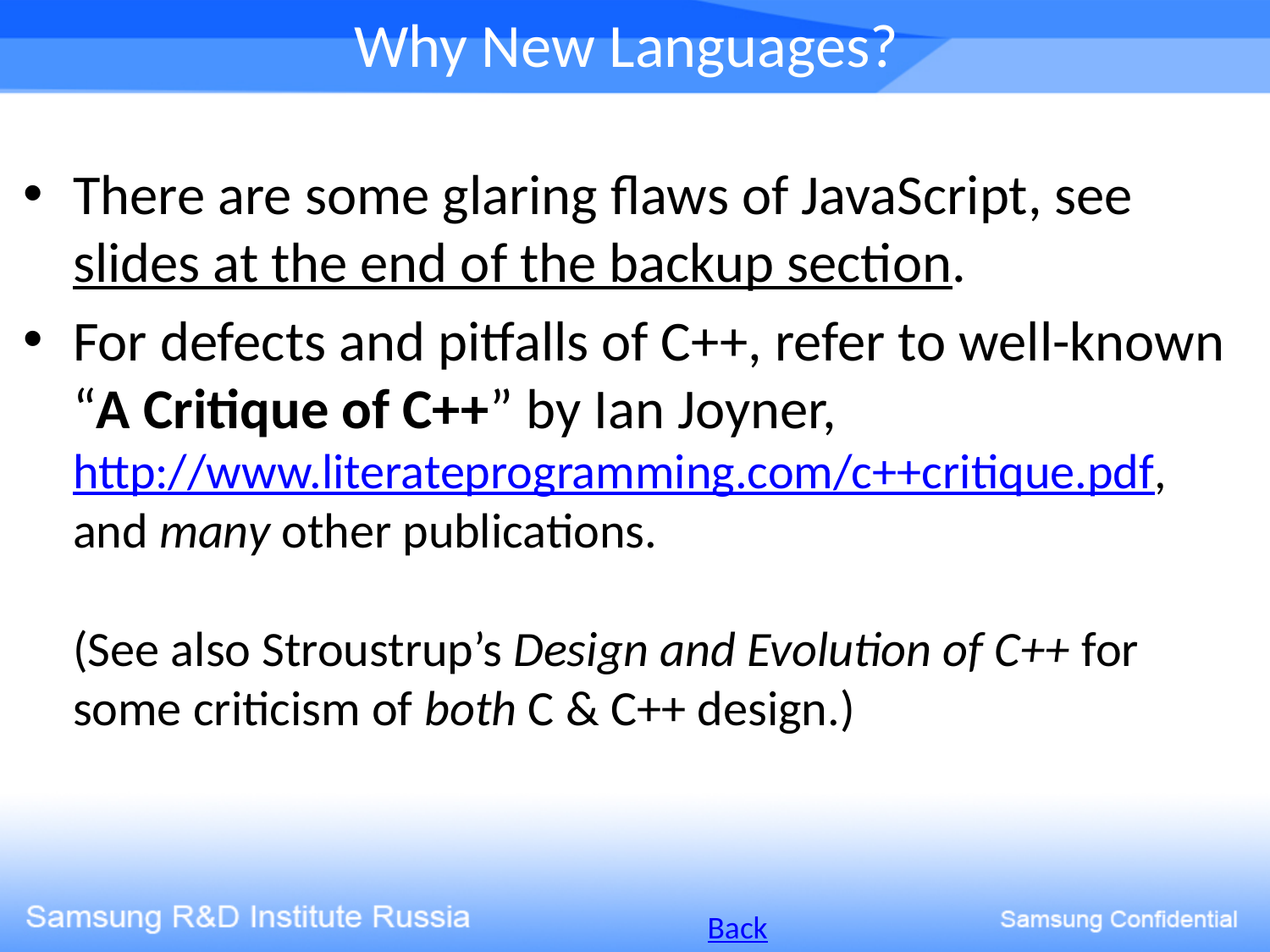

Why New Languages?
There are some glaring flaws of JavaScript, see slides at the end of the backup section.
For defects and pitfalls of C++, refer to well-known “A Critique of C++” by Ian Joyner, http://www.literateprogramming.com/c++critique.pdf,
and many other publications.
(See also Stroustrup’s Design and Evolution of C++ for some criticism of both C & C++ design.)
Back